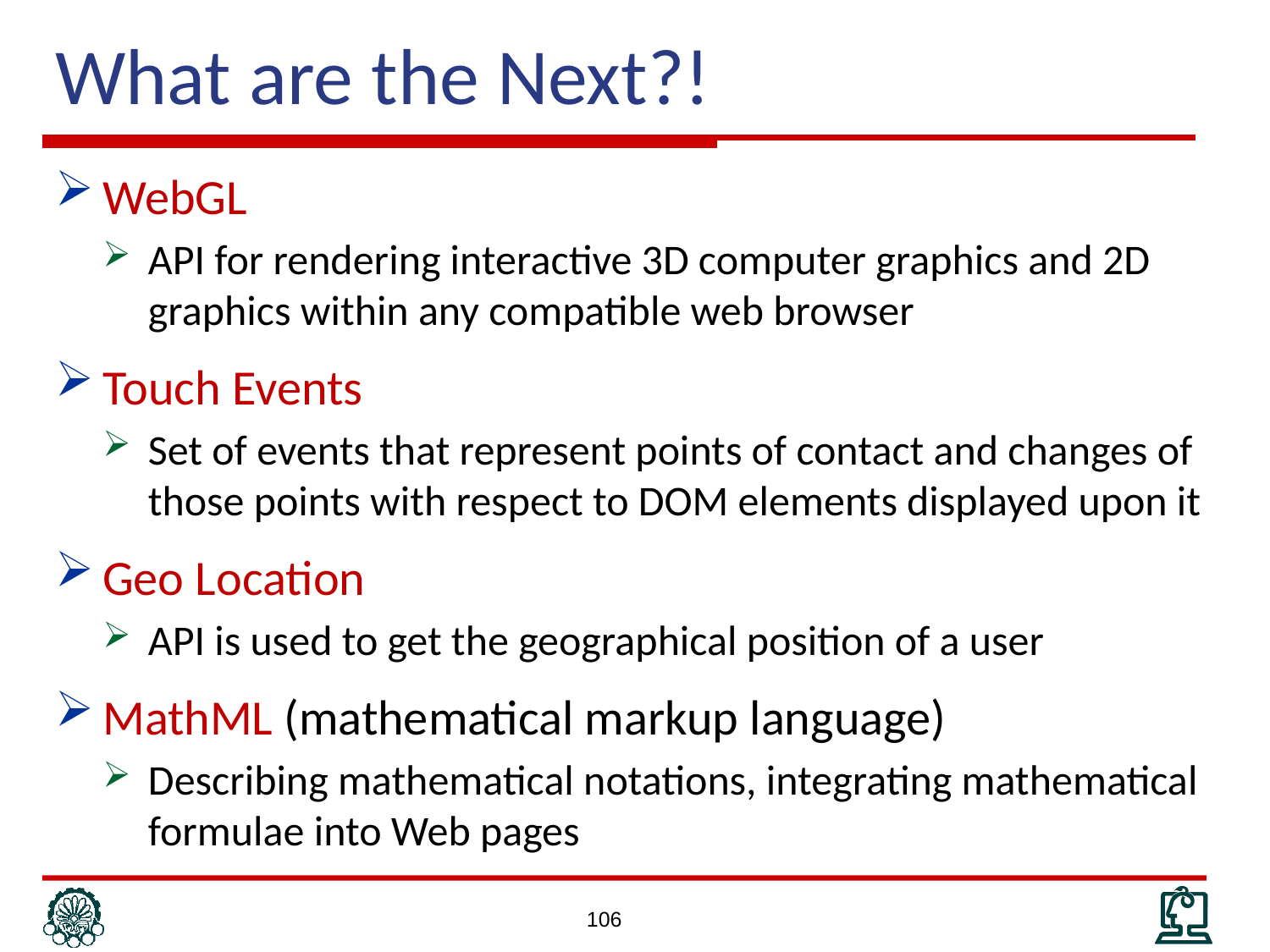

# What are the Next?!
WebGL
API for rendering interactive 3D computer graphics and 2D graphics within any compatible web browser
Touch Events
Set of events that represent points of contact and changes of those points with respect to DOM elements displayed upon it
Geo Location
API is used to get the geographical position of a user
MathML (mathematical markup language)
Describing mathematical notations, integrating mathematical formulae into Web pages
106